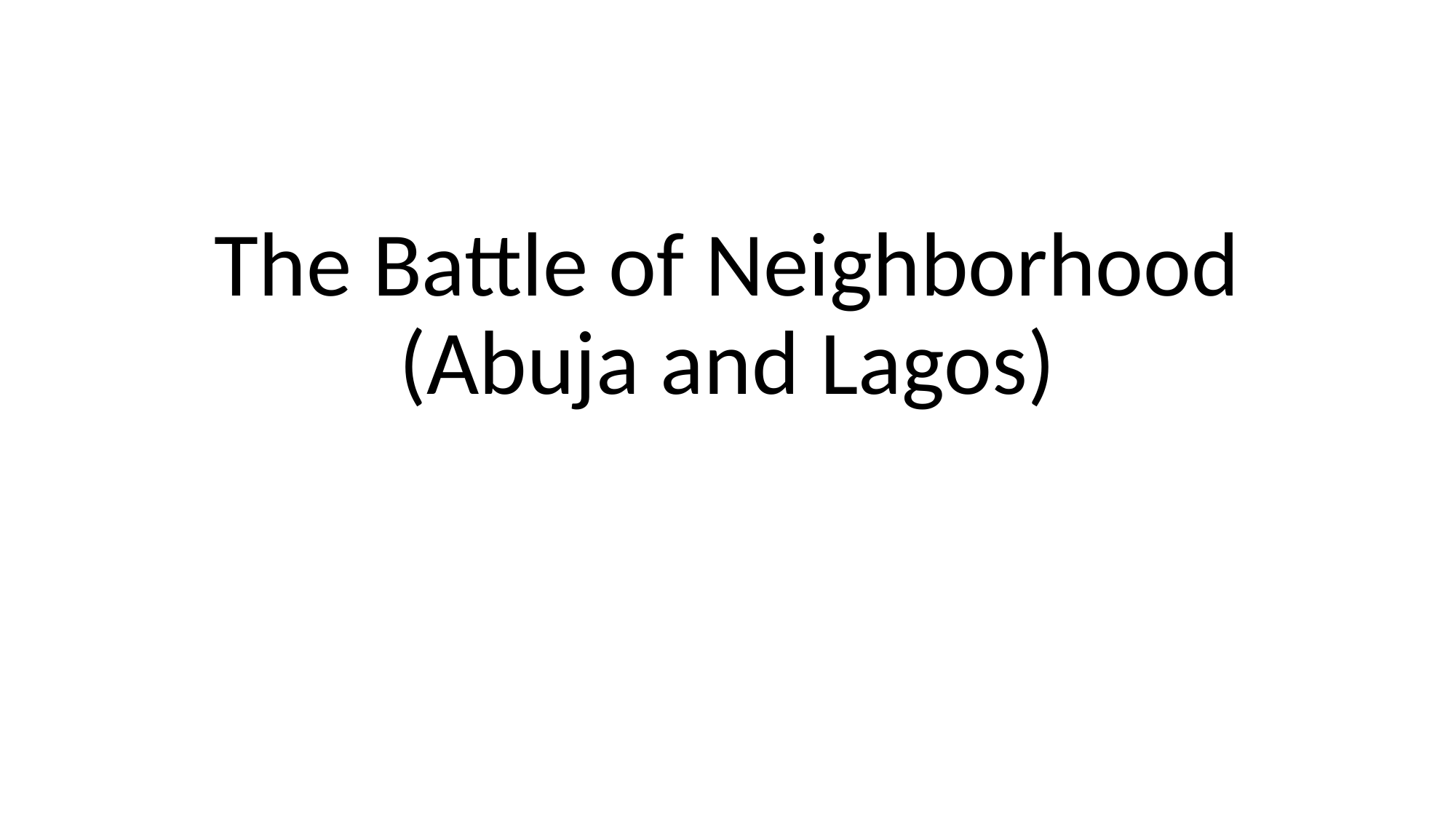

# The Battle of Neighborhood (Abuja and Lagos)